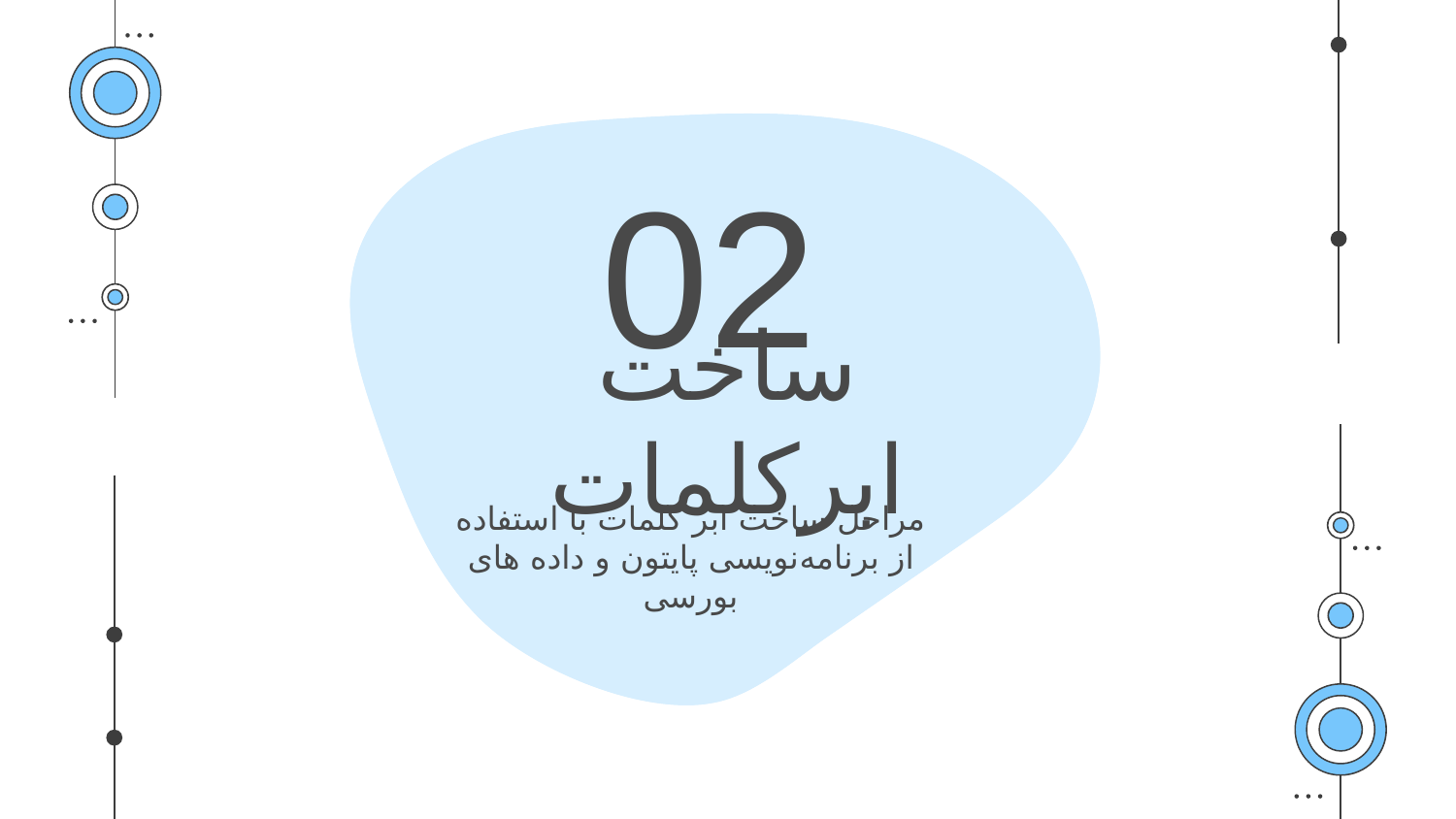

02
# ساخت ابرکلمات
مراحل ساخت ابر کلمات با استفاده از برنامه‌نویسی پایتون و داده های بورسی